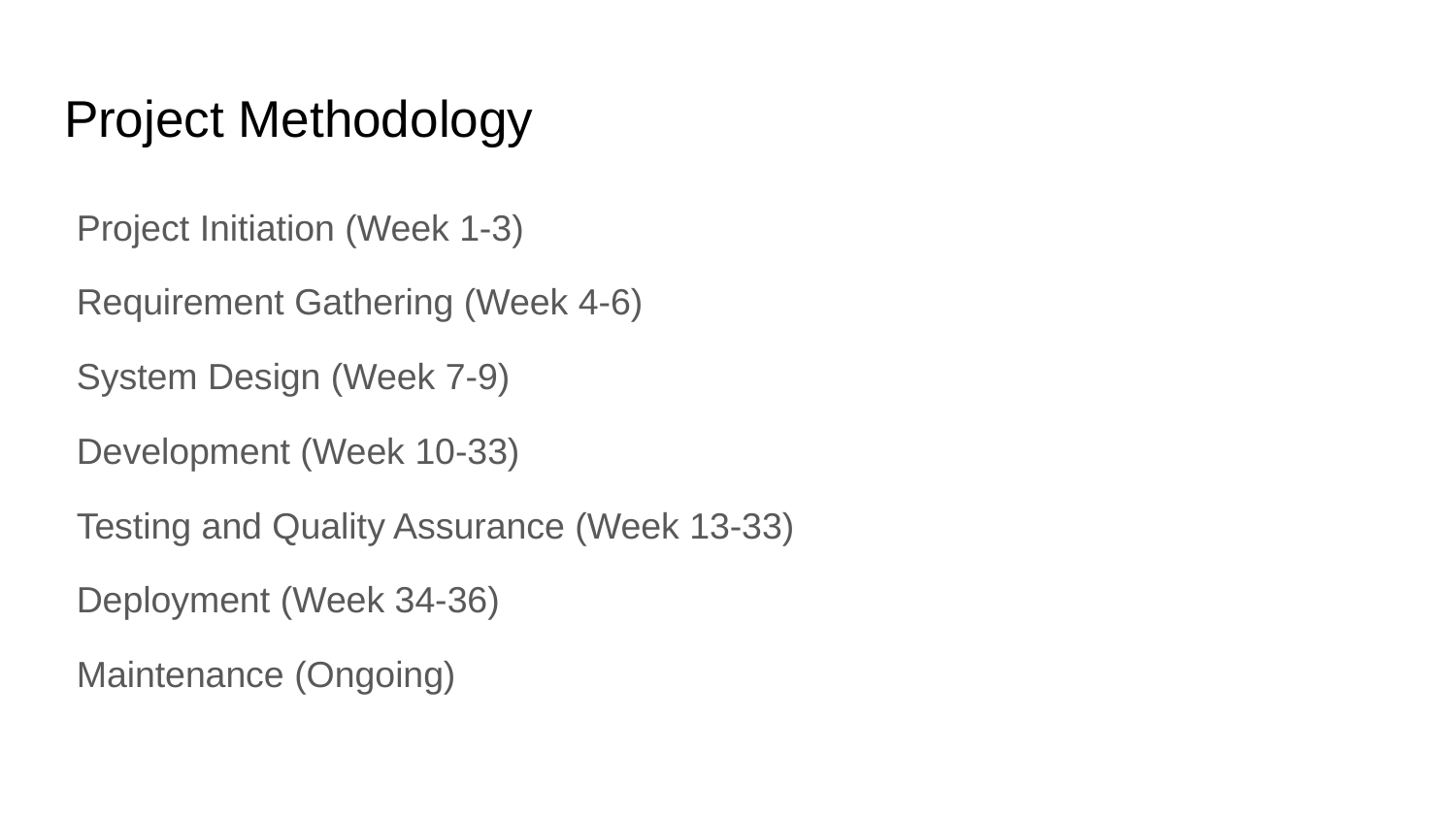

# Project Methodology
Project Initiation (Week 1-3)
Requirement Gathering (Week 4-6)
System Design (Week 7-9)
Development (Week 10-33)
Testing and Quality Assurance (Week 13-33)
Deployment (Week 34-36)
Maintenance (Ongoing)